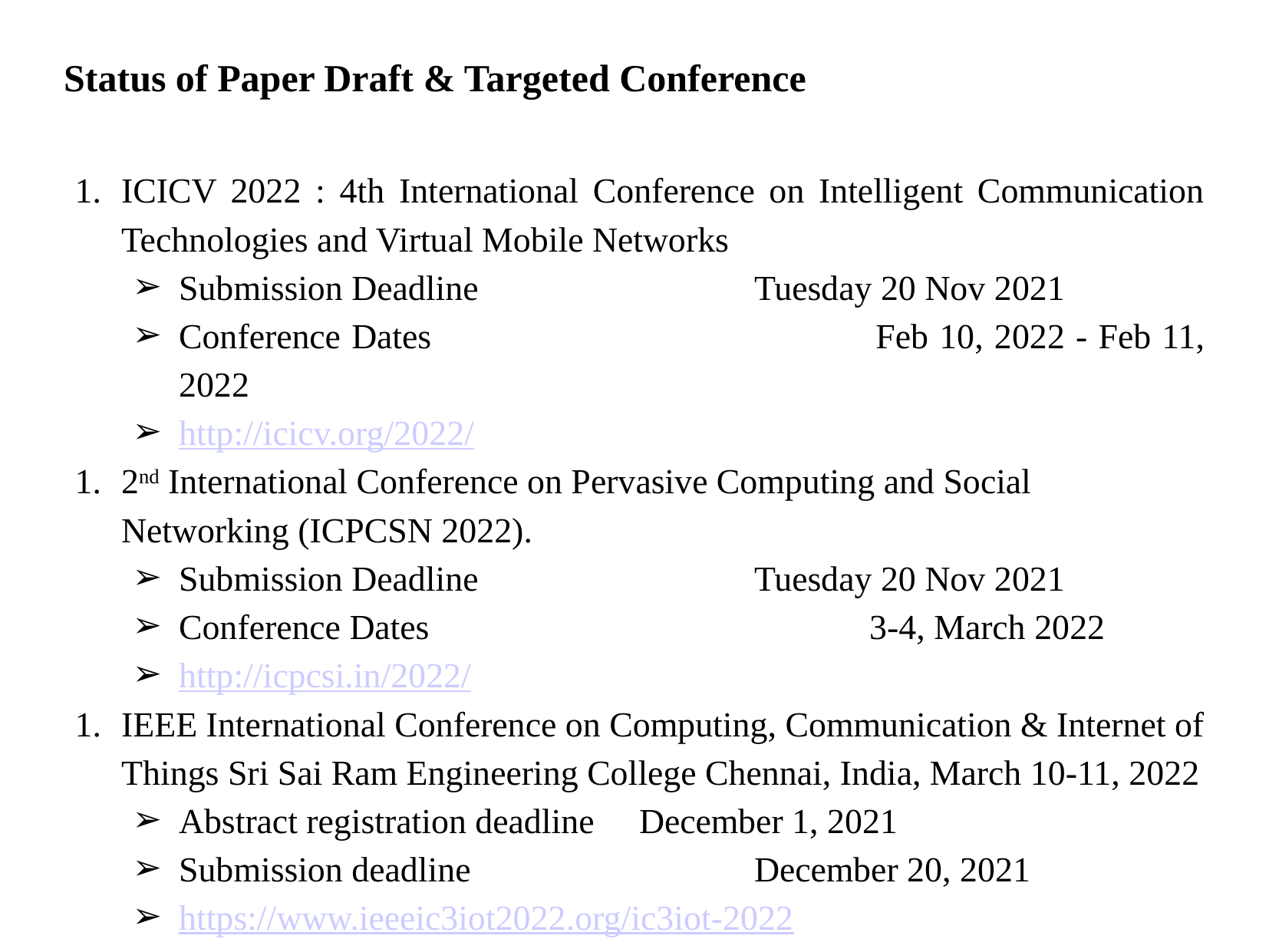

# Status of Paper Draft & Targeted Conference
ICICV 2022 : 4th International Conference on Intelligent Communication Technologies and Virtual Mobile Networks
Submission Deadline 			Tuesday 20 Nov 2021
Conference Dates  				Feb 10, 2022 - Feb 11, 2022
http://icicv.org/2022/
2nd International Conference on Pervasive Computing and Social Networking (ICPCSN 2022).
Submission Deadline 			Tuesday 20 Nov 2021
Conference Dates  				3-4, March 2022
http://icpcsi.in/2022/
IEEE International Conference on Computing, Communication & Internet of Things Sri Sai Ram Engineering College Chennai, India, March 10-11, 2022
Abstract registration deadline	December 1, 2021
Submission deadline			December 20, 2021
https://www.ieeeic3iot2022.org/ic3iot-2022